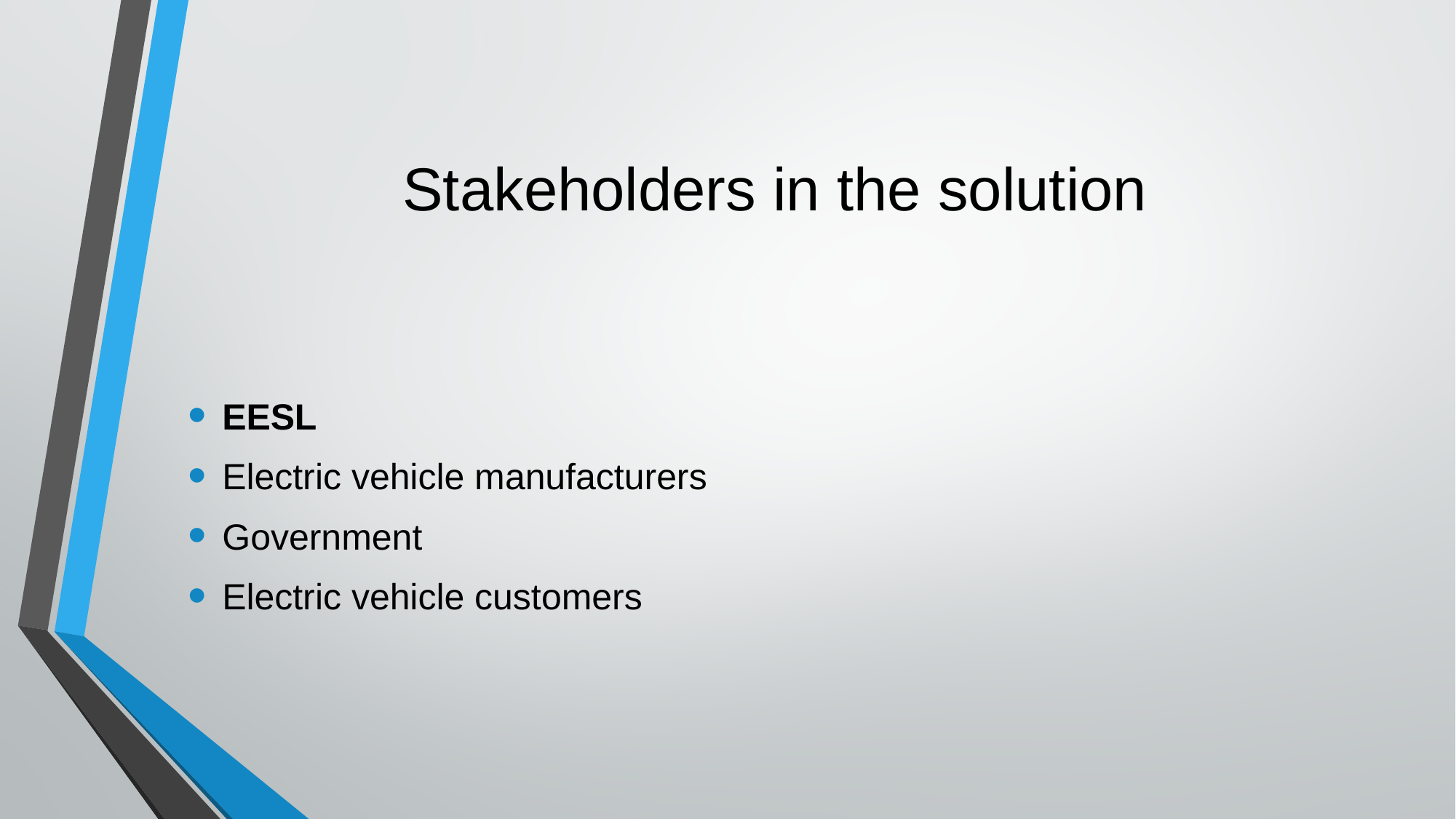

# Stakeholders in the solution
EESL
Electric vehicle manufacturers
Government
Electric vehicle customers